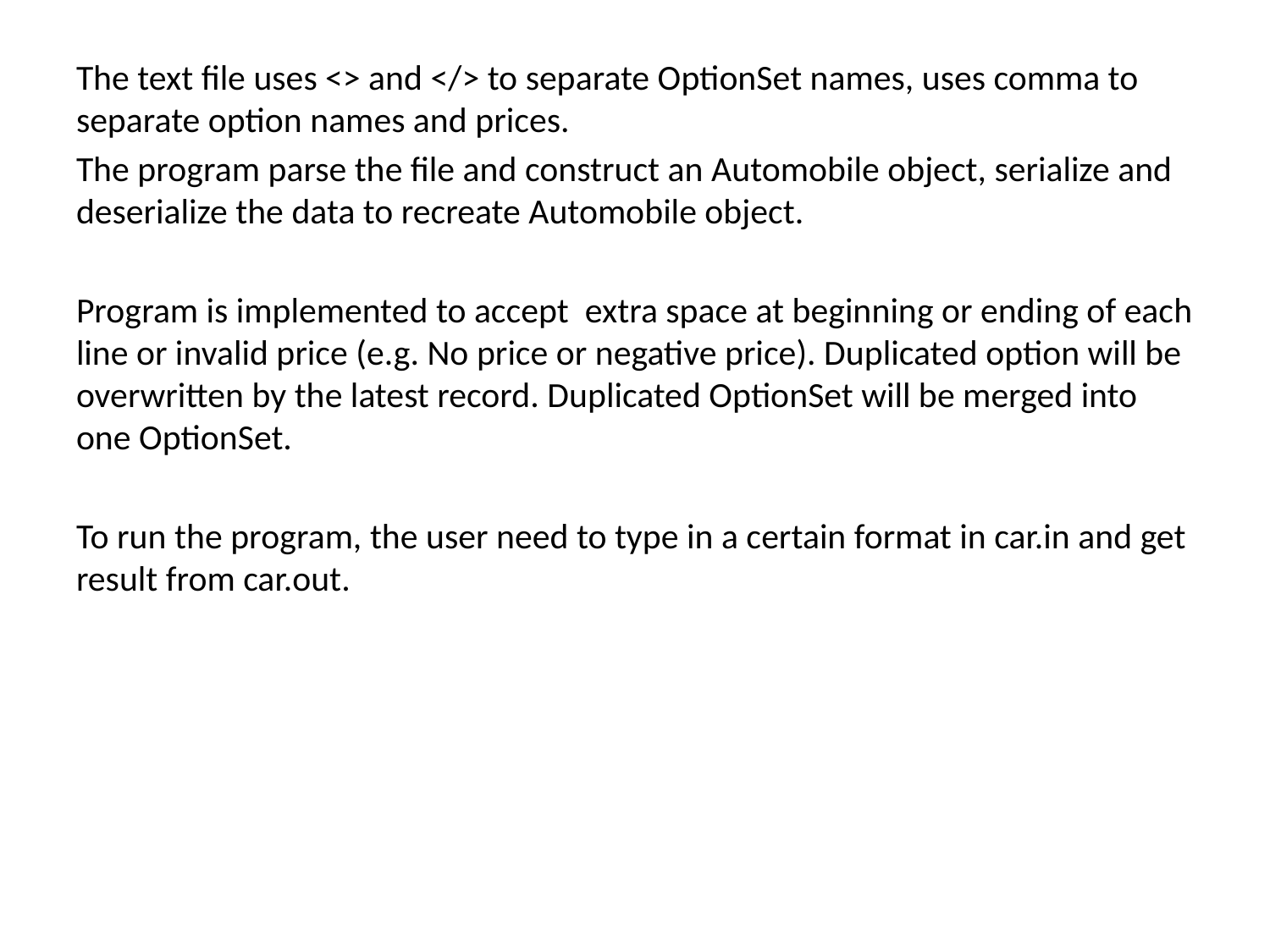

The text file uses <> and </> to separate OptionSet names, uses comma to separate option names and prices.
The program parse the file and construct an Automobile object, serialize and deserialize the data to recreate Automobile object.

Program is implemented to accept  extra space at beginning or ending of each line or invalid price (e.g. No price or negative price). Duplicated option will be overwritten by the latest record. Duplicated OptionSet will be merged into one OptionSet.

To run the program, the user need to type in a certain format in car.in and get result from car.out.